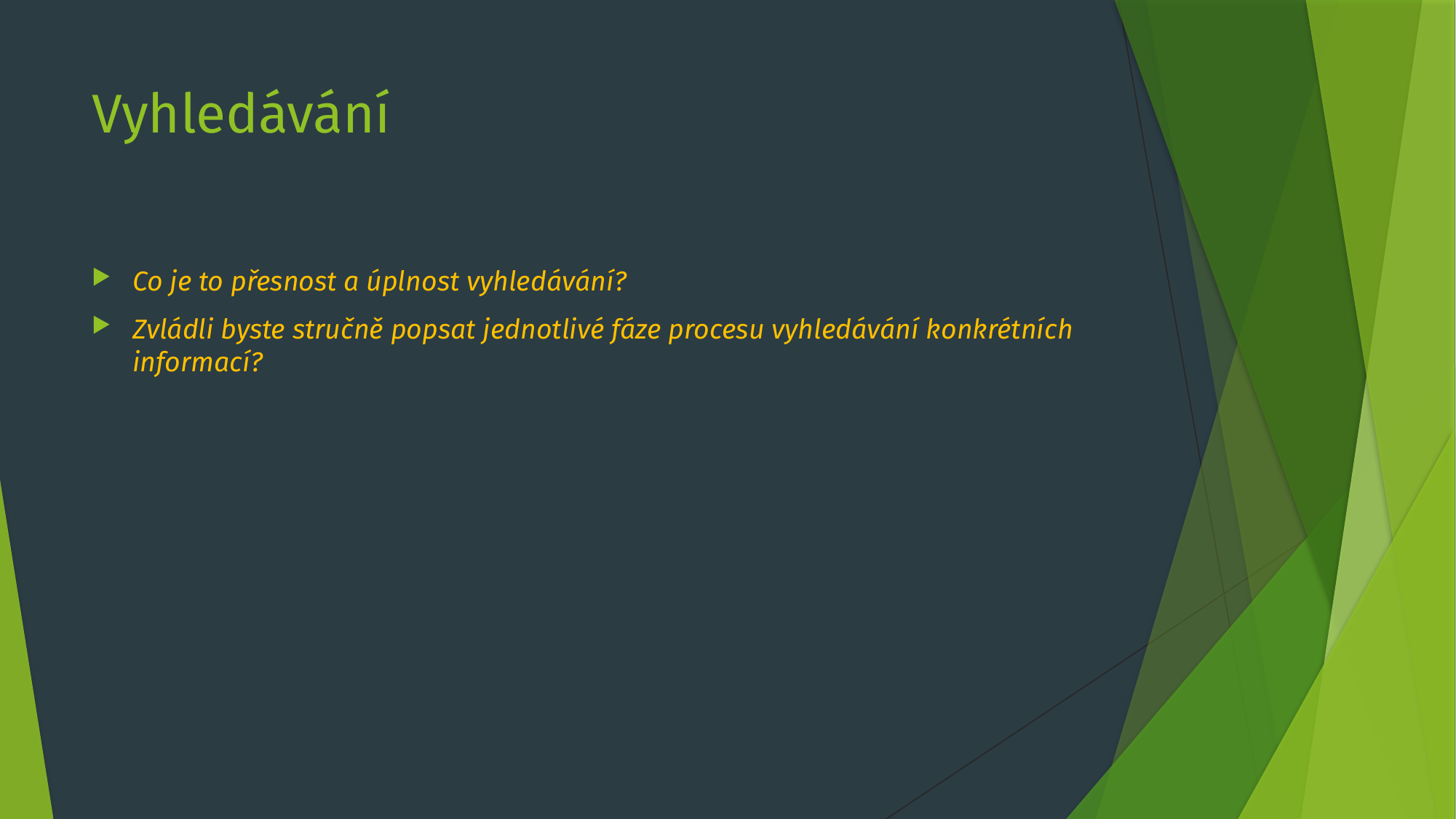

# Vyhledávání
Co je to přesnost a úplnost vyhledávání?
Zvládli byste stručně popsat jednotlivé fáze procesu vyhledávání konkrétních informací?